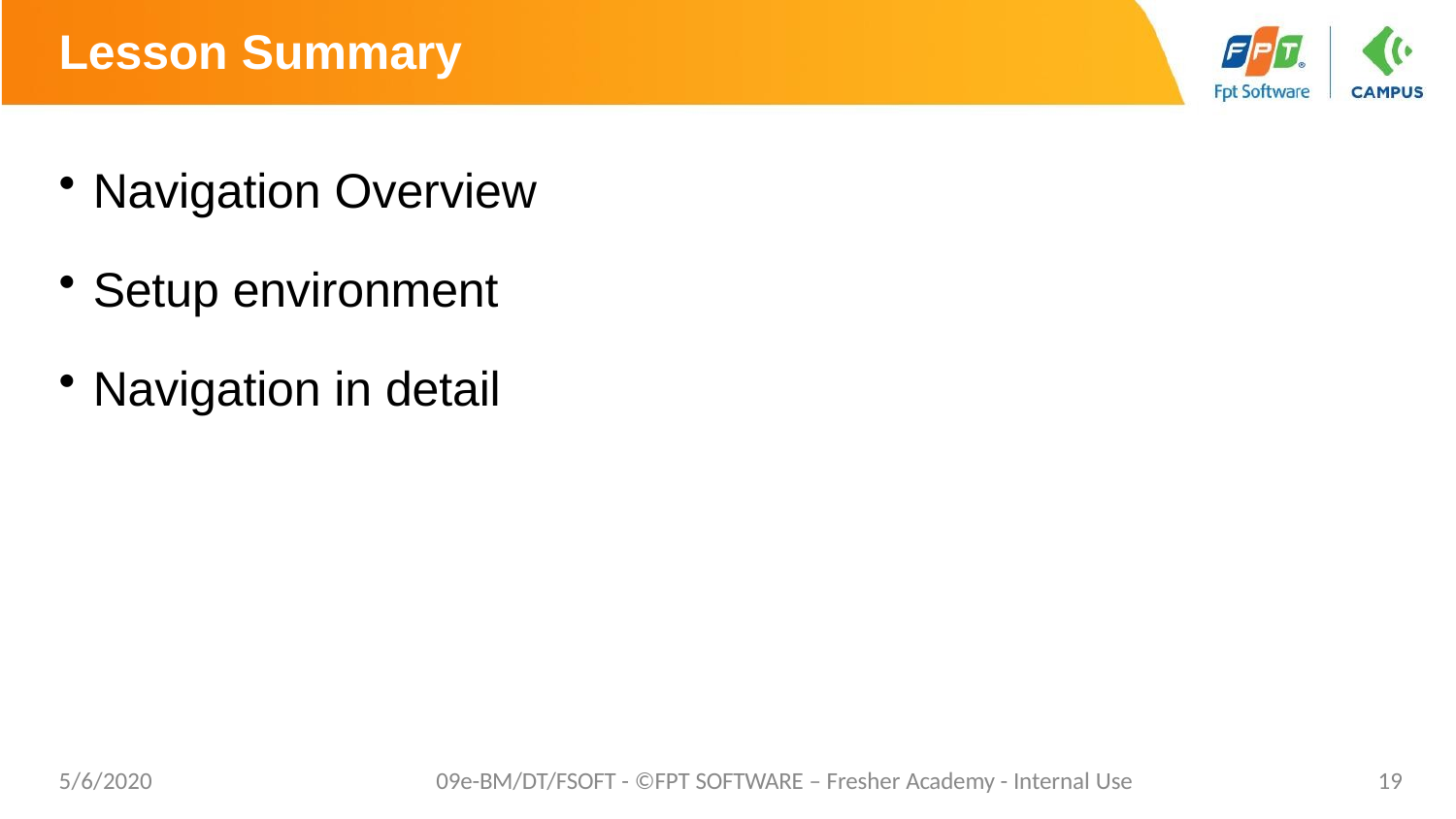

# Lesson Summary
Navigation Overview
Setup environment
Navigation in detail
5/6/2020
09e-BM/DT/FSOFT - ©FPT SOFTWARE – Fresher Academy - Internal Use
19